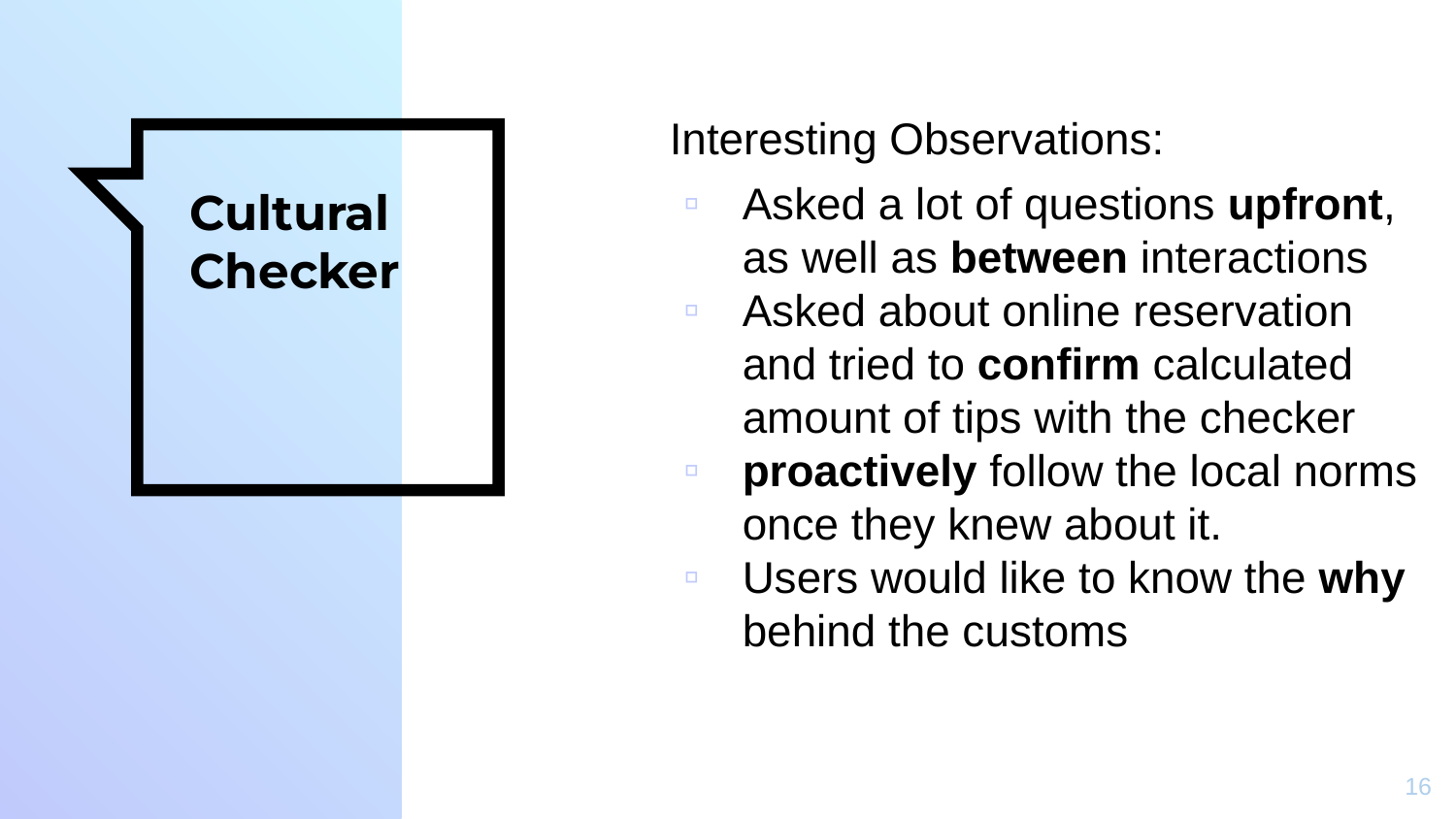

Interesting Observations:
Asked a lot of questions upfront, as well as between interactions
Asked about online reservation and tried to confirm calculated amount of tips with the checker
proactively follow the local norms once they knew about it.
Users would like to know the why behind the customs

# Cultural Checker
16